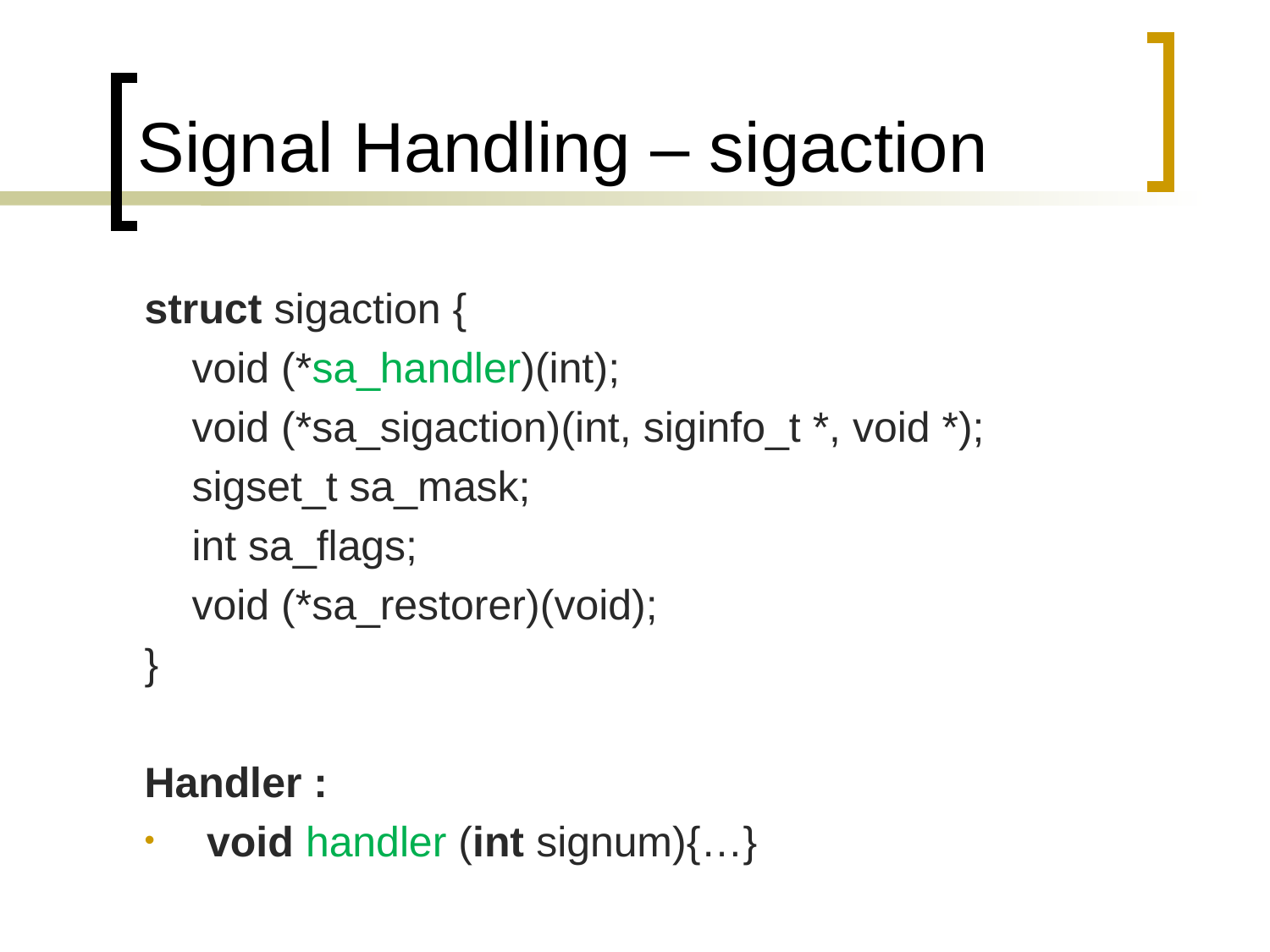

# Signal Handling – sigaction
struct sigaction {
    void (*sa_handler)(int);
    void (*sa_sigaction)(int, siginfo_t *, void *);
    sigset_t sa_mask;
    int sa_flags;
    void (*sa_restorer)(void);
}

Handler :
void handler (int signum){…}